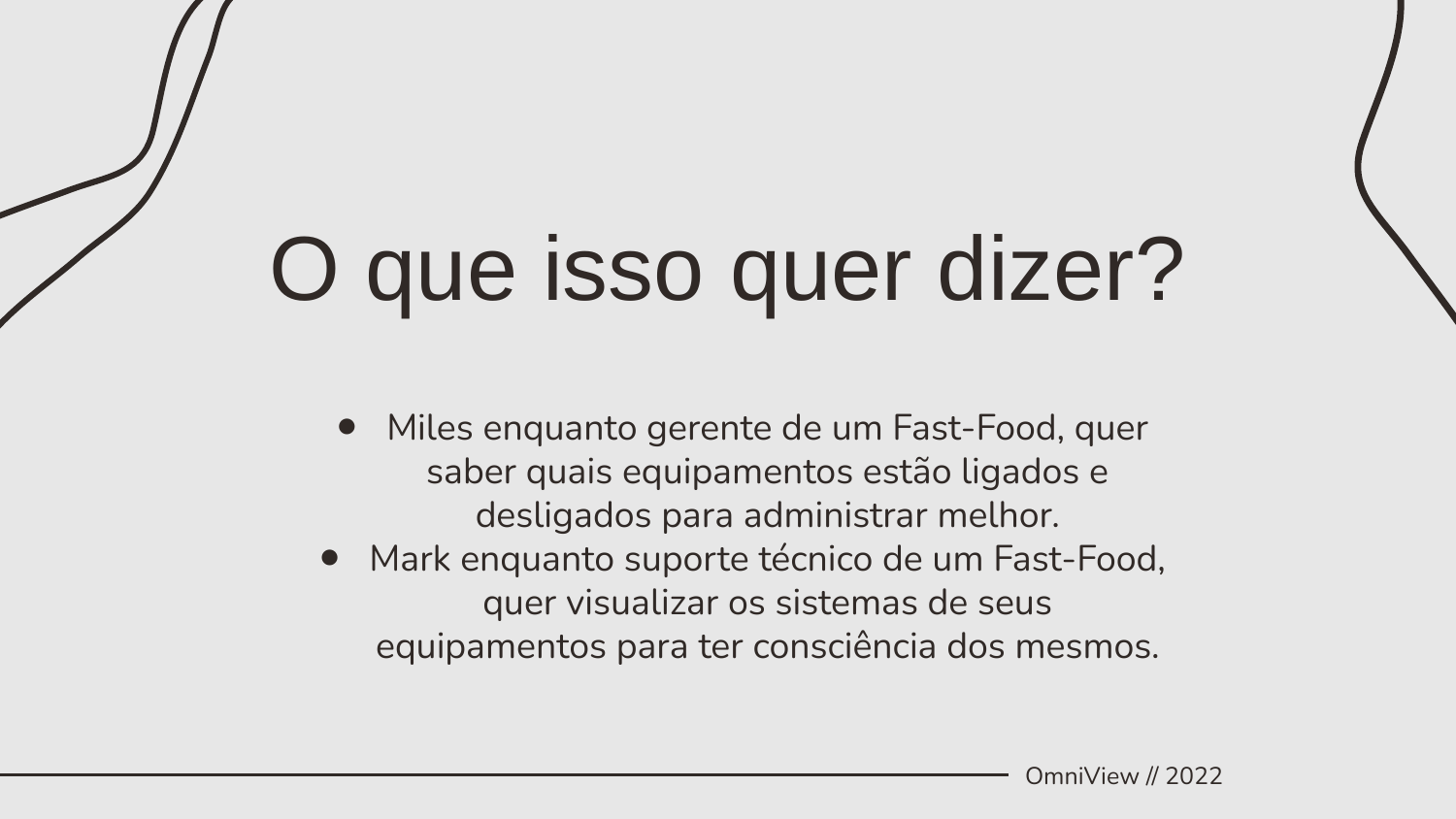

# O que isso quer dizer?
Miles enquanto gerente de um Fast-Food, quer saber quais equipamentos estão ligados e desligados para administrar melhor.
Mark enquanto suporte técnico de um Fast-Food, quer visualizar os sistemas de seus equipamentos para ter consciência dos mesmos.
OmniView // 2022